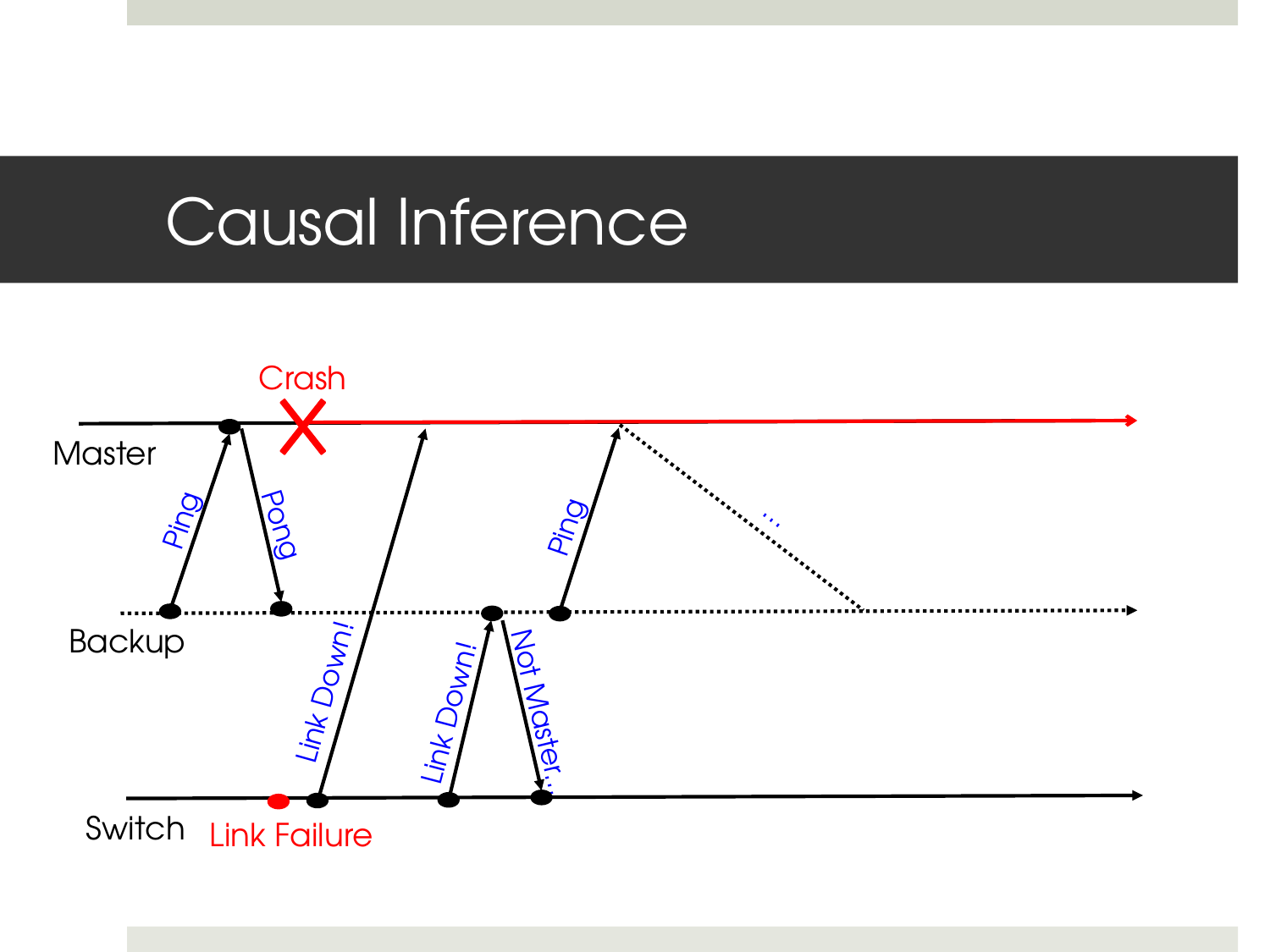

# Causal Inference
Crash

Master
…
Ping
Pong
Ping

Backup
Link Down!
Not Master...
Link Down!

Switch
Link Failure